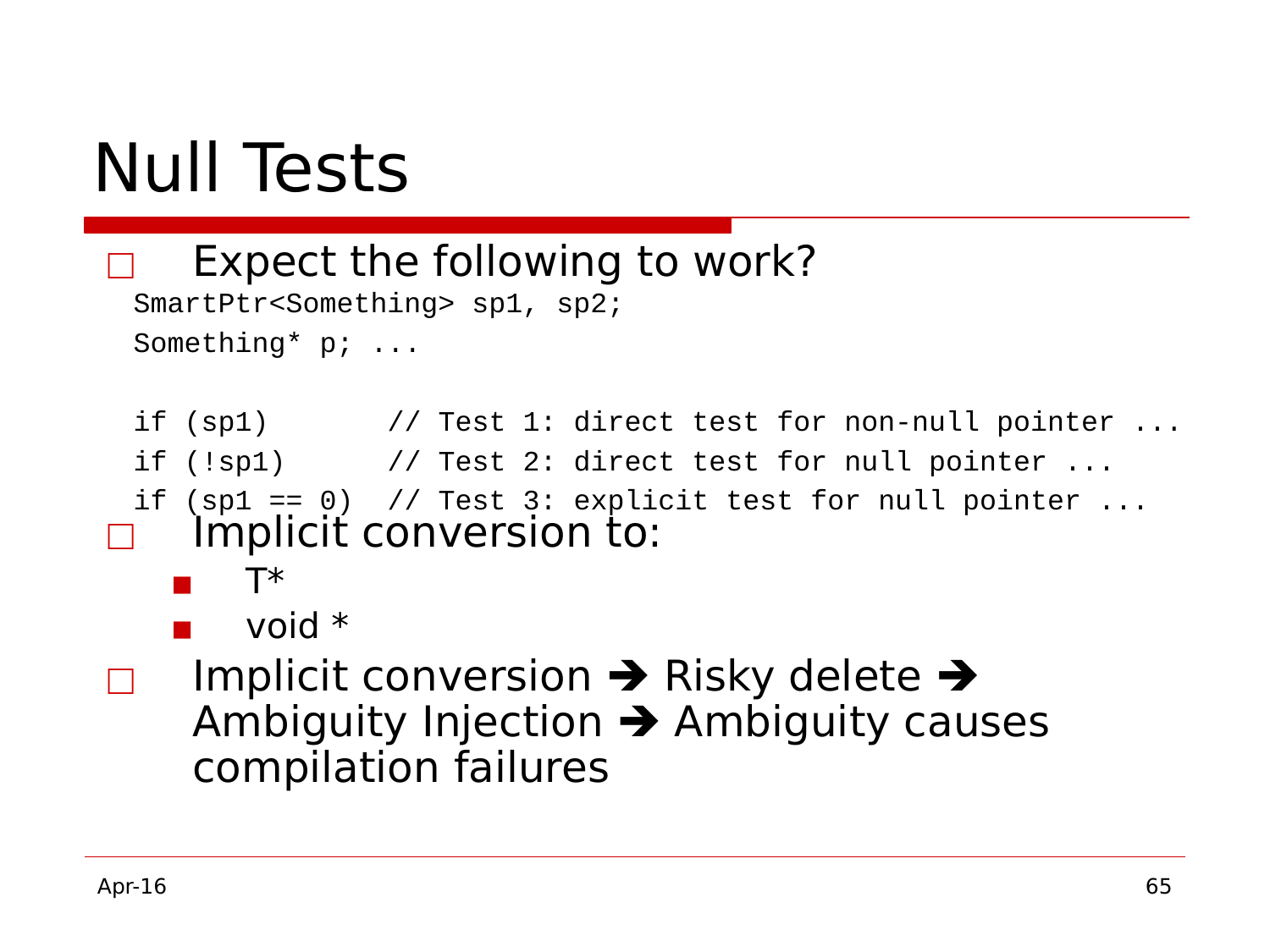

# Null Tests
Expect the following to work?

Implicit conversion to:
T*
void *
Implicit conversion 🡺 Risky delete 🡺 Ambiguity Injection 🡺 Ambiguity causes compilation failures
SmartPtr<Something> sp1, sp2;
Something* p; ...

if (sp1) 	// Test 1: direct test for non-null pointer ...
if (!sp1) 	// Test 2: direct test for null pointer ...
if (sp1 == 0) 	// Test 3: explicit test for null pointer ...
Apr-16
65